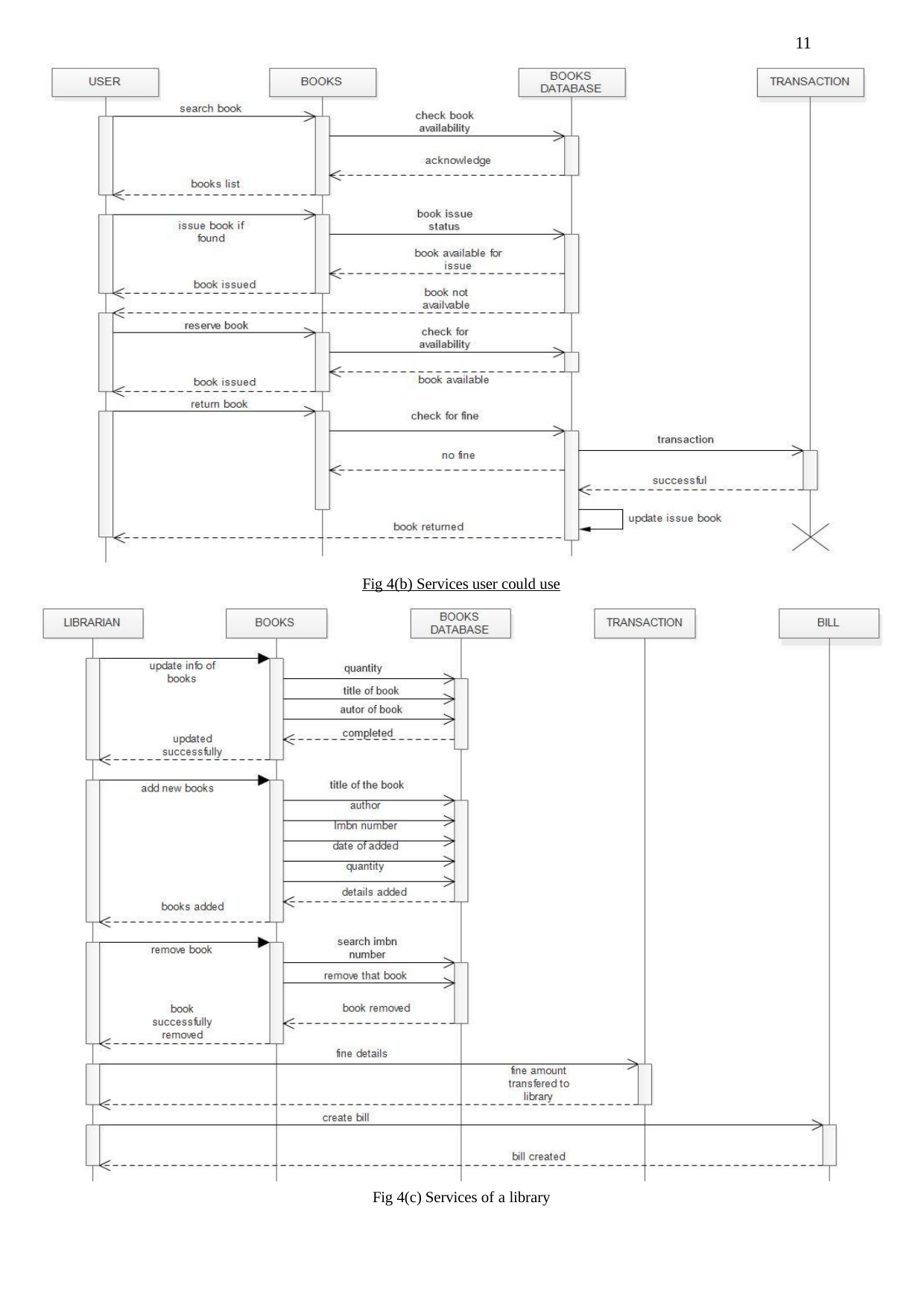

11

Fig 4(b) Services user could use

Fig 4(c) Services of a library